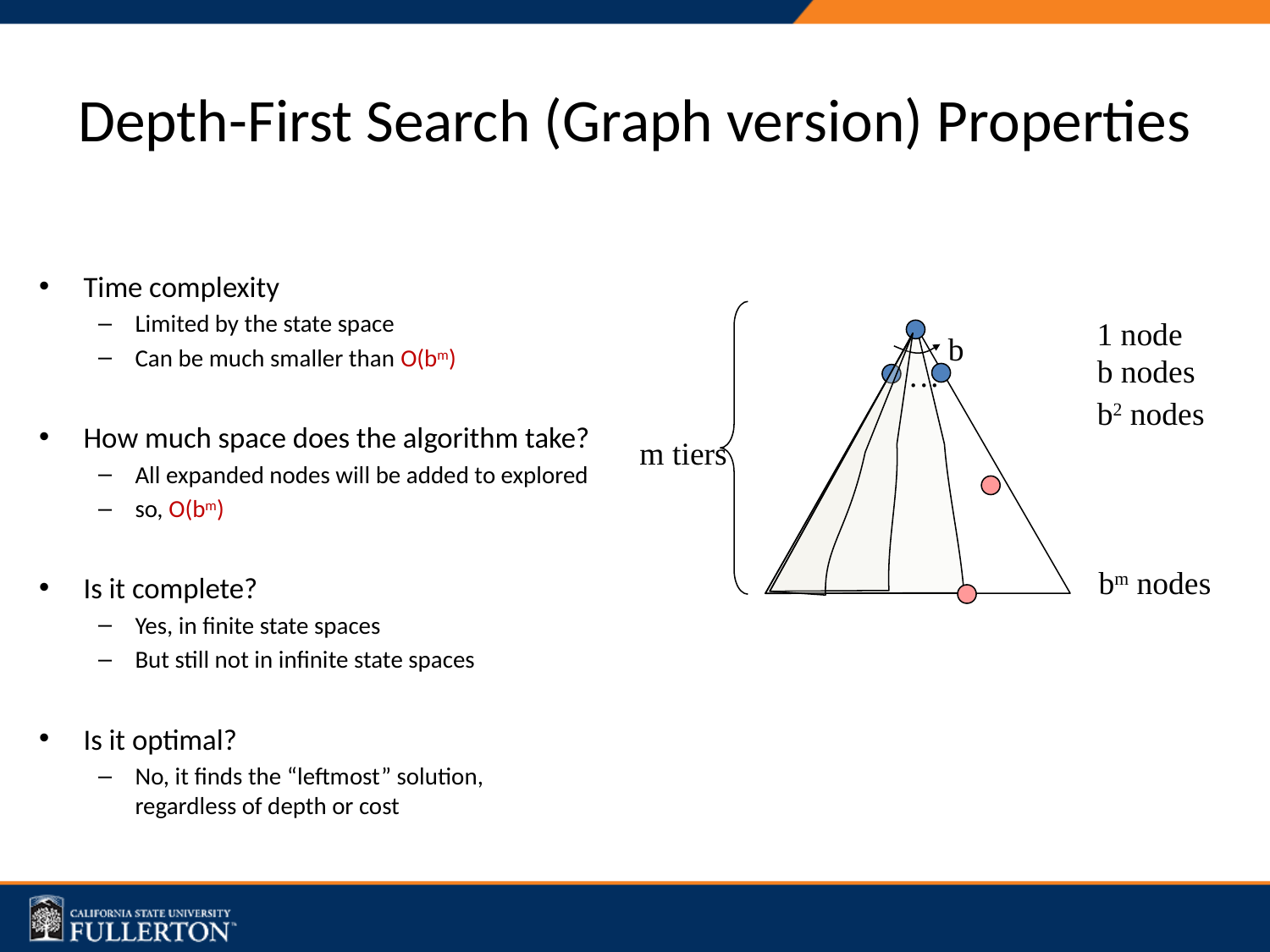

# Depth-First Search (Graph version) Properties
Time complexity
Limited by the state space
Can be much smaller than O(bm)

How much space does the algorithm take?
All expanded nodes will be added to explored
so, O(bm)

Is it complete?
Yes, in finite state spaces
But still not in infinite state spaces

Is it optimal?
No, it finds the “leftmost” solution, regardless of depth or cost

1 node

b

b nodes
…

b2 nodes
m tiers
bm nodes